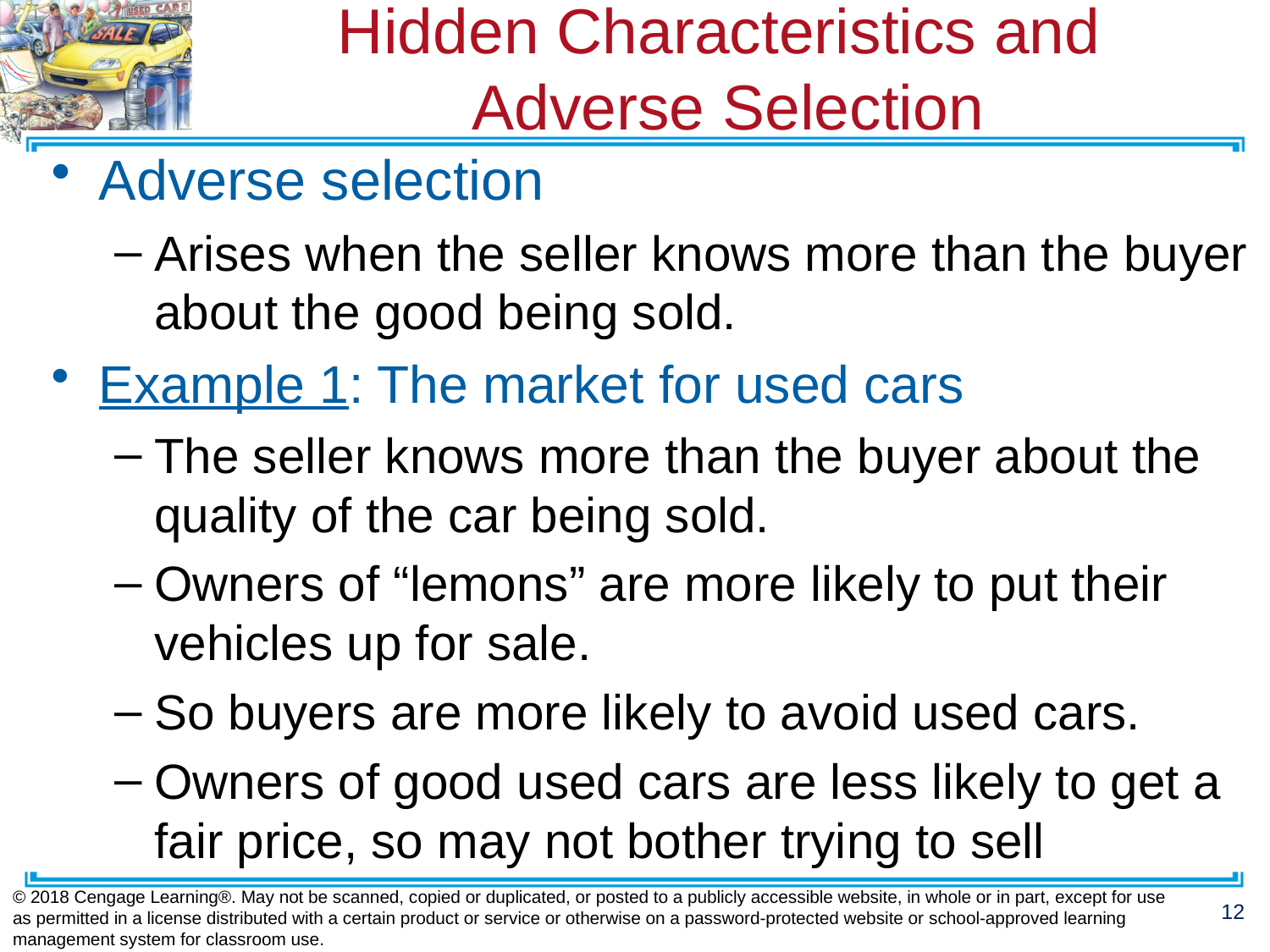

# Hidden Characteristics and Adverse Selection
Adverse selection
Arises when the seller knows more than the buyer about the good being sold.
Example 1: The market for used cars
The seller knows more than the buyer about the quality of the car being sold.
Owners of “lemons” are more likely to put their vehicles up for sale.
So buyers are more likely to avoid used cars.
Owners of good used cars are less likely to get a fair price, so may not bother trying to sell
© 2018 Cengage Learning®. May not be scanned, copied or duplicated, or posted to a publicly accessible website, in whole or in part, except for use as permitted in a license distributed with a certain product or service or otherwise on a password-protected website or school-approved learning management system for classroom use.
12